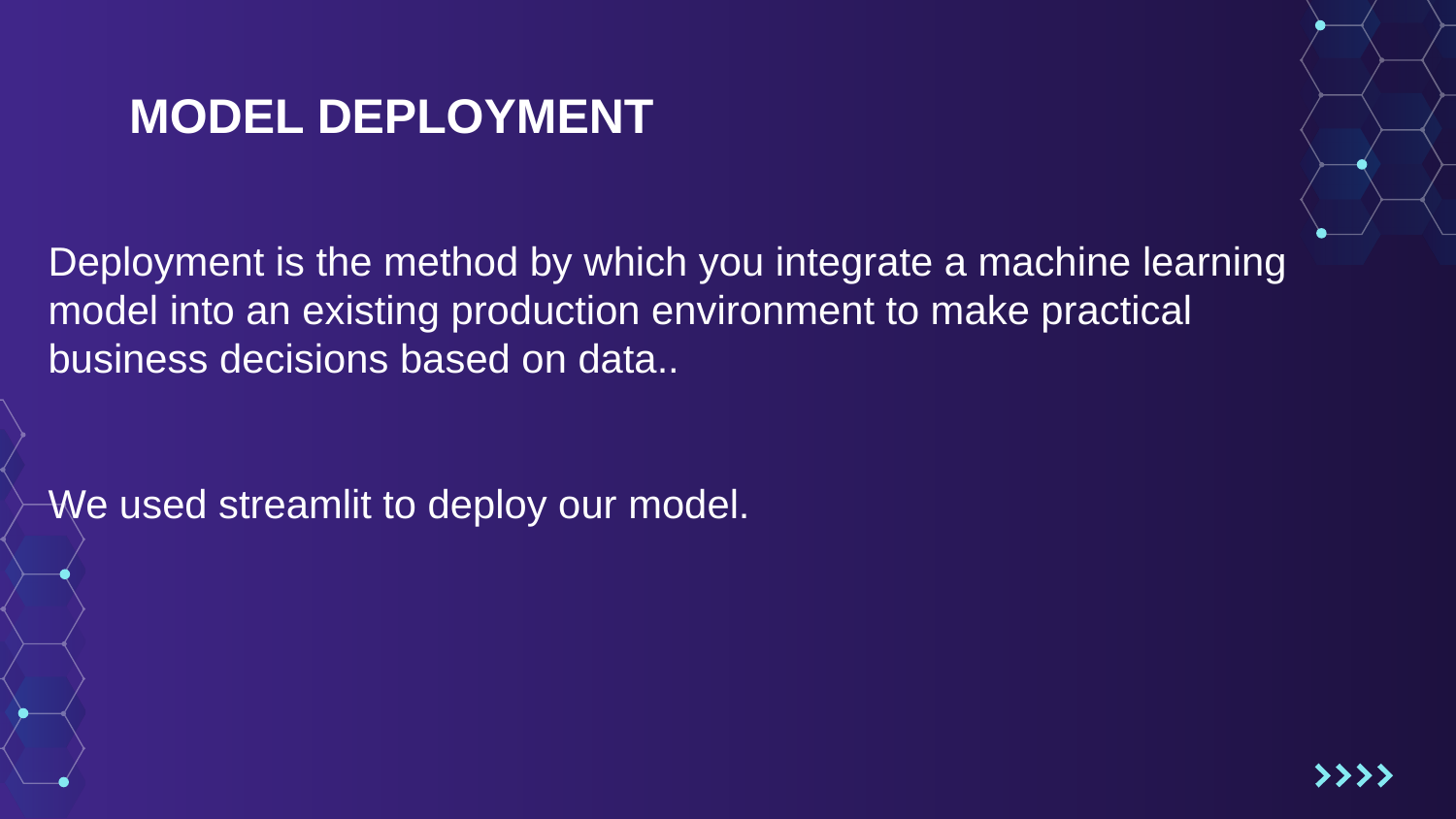

# MODEL DEPLOYMENT
Deployment is the method by which you integrate a machine learning model into an existing production environment to make practical business decisions based on data..

We used streamlit to deploy our model.